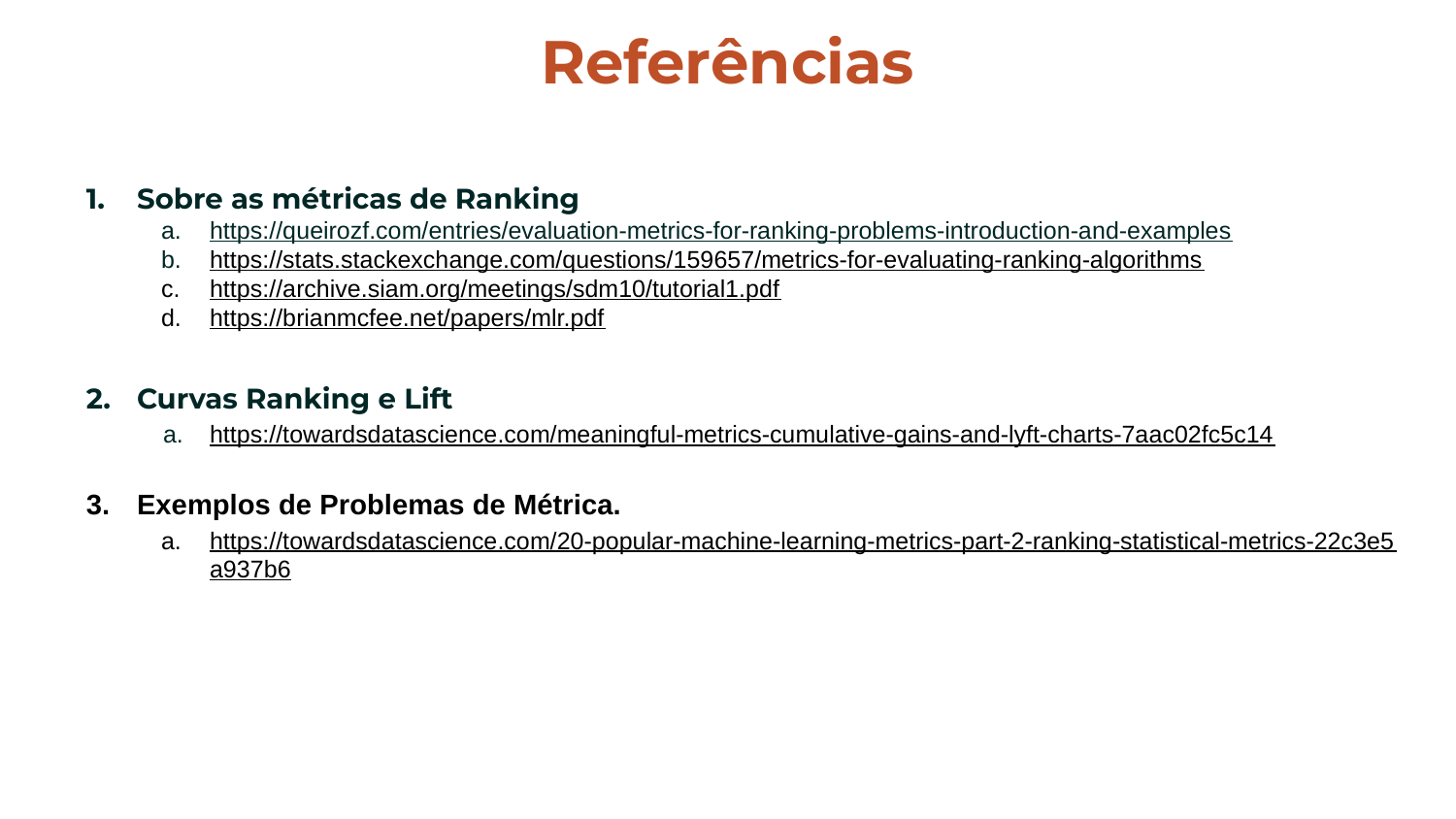

# Referências
Sobre as métricas de Ranking
https://queirozf.com/entries/evaluation-metrics-for-ranking-problems-introduction-and-examples
https://stats.stackexchange.com/questions/159657/metrics-for-evaluating-ranking-algorithms
https://archive.siam.org/meetings/sdm10/tutorial1.pdf
https://brianmcfee.net/papers/mlr.pdf

Curvas Ranking e Lift
https://towardsdatascience.com/meaningful-metrics-cumulative-gains-and-lyft-charts-7aac02fc5c14

Exemplos de Problemas de Métrica.
https://towardsdatascience.com/20-popular-machine-learning-metrics-part-2-ranking-statistical-metrics-22c3e5a937b6